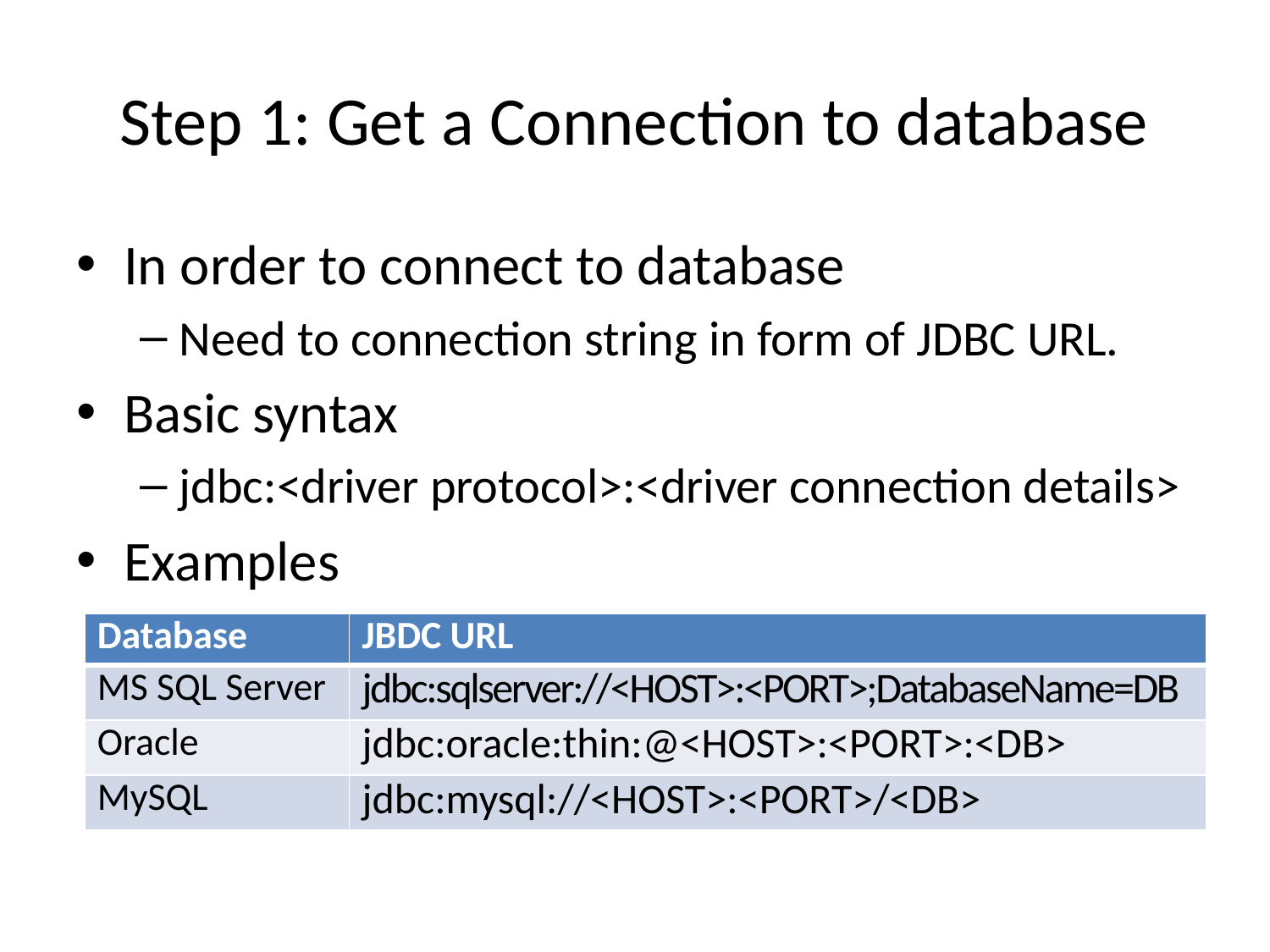

# Step 1: Get a Connection to database
In order to connect to database
Need to connection string in form of JDBC URL.
Basic syntax
jdbc:<driver protocol>:<driver connection details>
Examples

| Database | JBDC URL |
| --- | --- |
| MS SQL Server | jdbc:sqlserver://<HOST>:<PORT>;DatabaseName=DB |
| Oracle | jdbc:oracle:thin:@<HOST>:<PORT>:<DB> |
| MySQL | jdbc:mysql://<HOST>:<PORT>/<DB> |